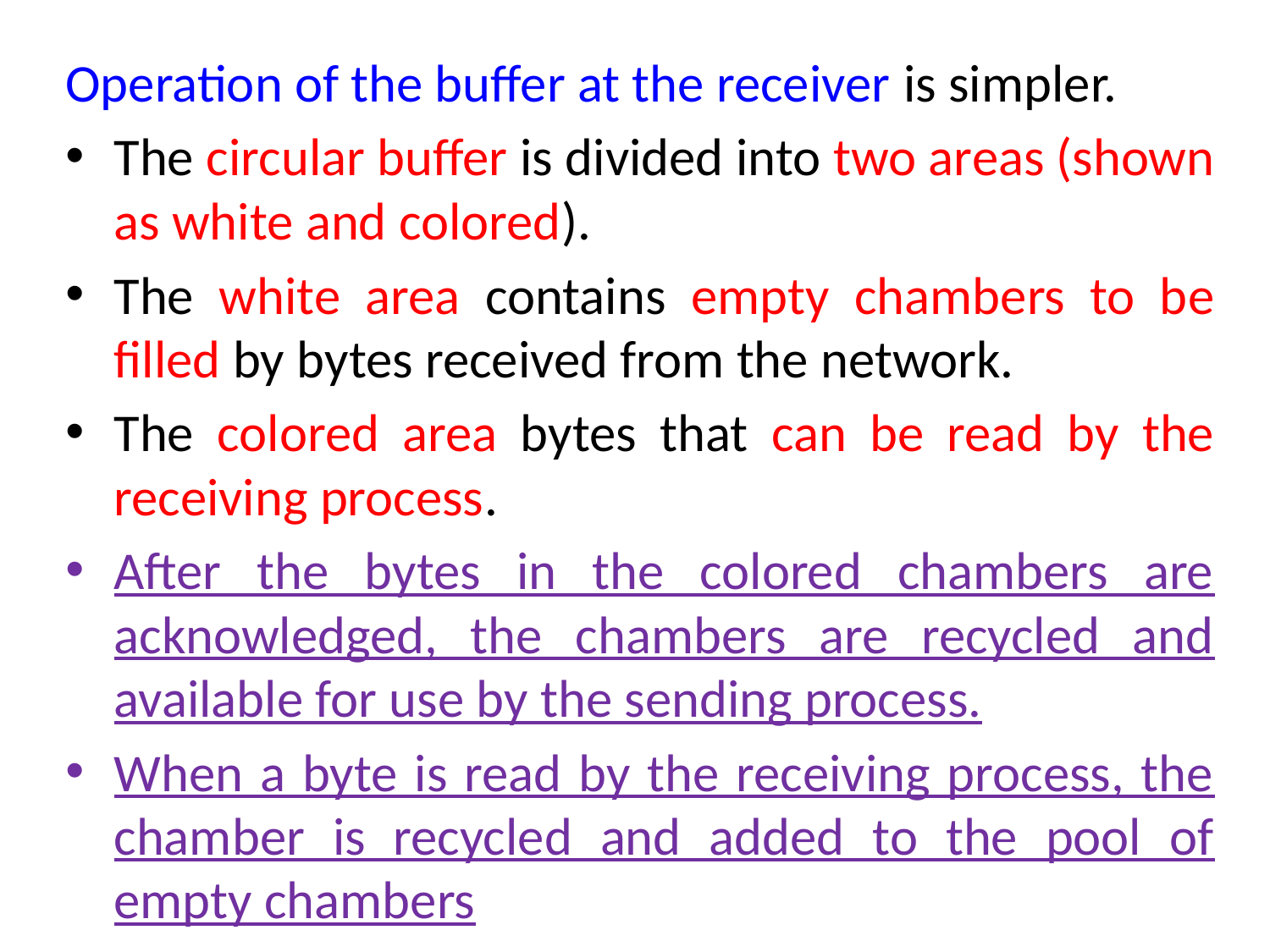

Operation of the buffer at the receiver is simpler.
The circular buffer is divided into two areas (shown as white and colored).
The white area contains empty chambers to be filled by bytes received from the network.
The colored area bytes that can be read by the receiving process.
After the bytes in the colored chambers are acknowledged, the chambers are recycled and available for use by the sending process.
When a byte is read by the receiving process, the chamber is recycled and added to the pool of empty chambers